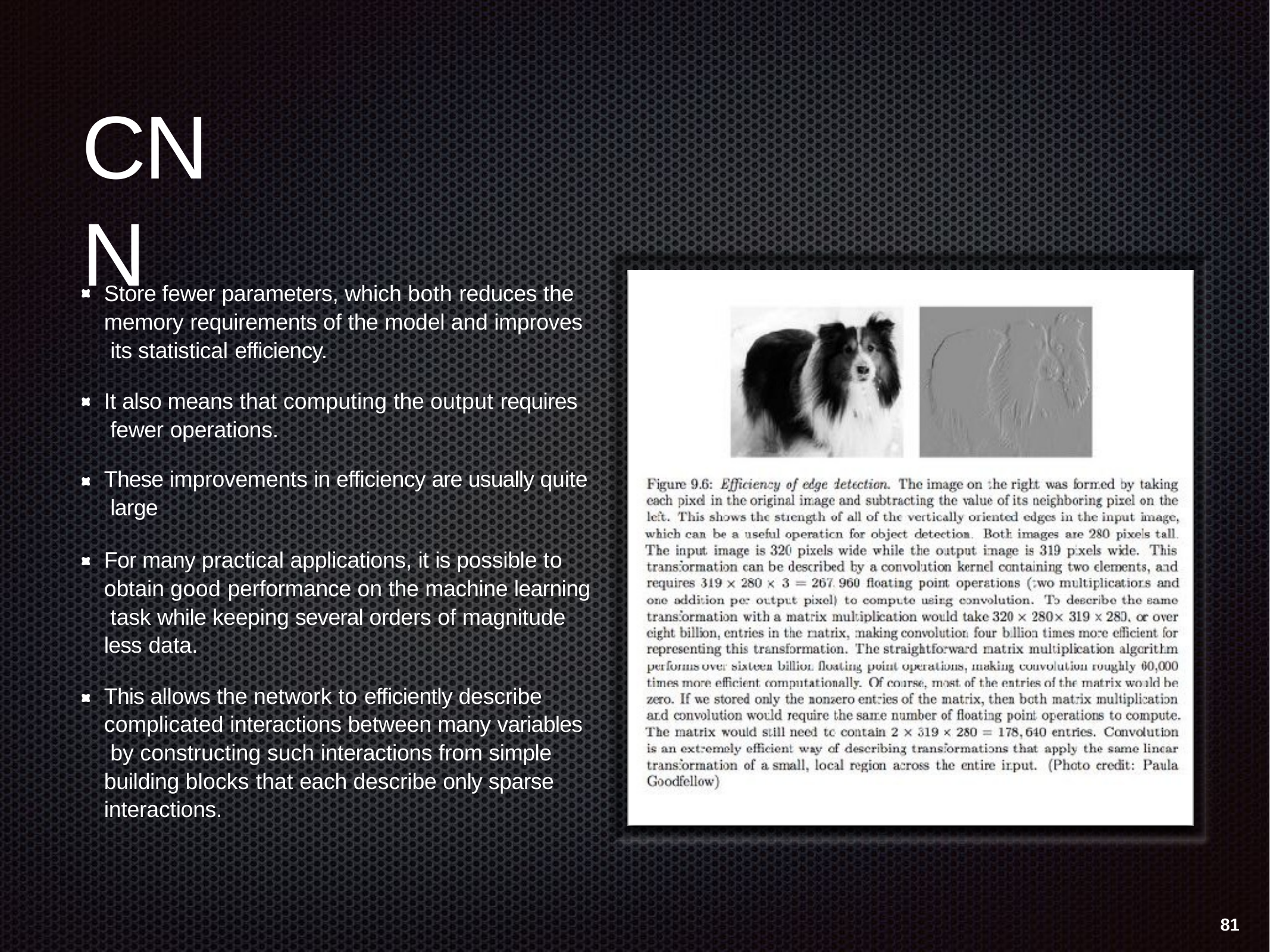

CNN

# Store fewer parameters, which both reduces the  memory requirements of the model and improves  its statistical efficiency.

It also means that computing the output requires  fewer operations.
These improvements in efficiency are usually quite  large

For many practical applications, it is possible to  obtain good performance on the machine learning  task while keeping several orders of magnitude  less data.
This allows the network to efficiently describe  complicated interactions between many variables  by constructing such interactions from simple  building blocks that each describe only sparse  interactions.

81